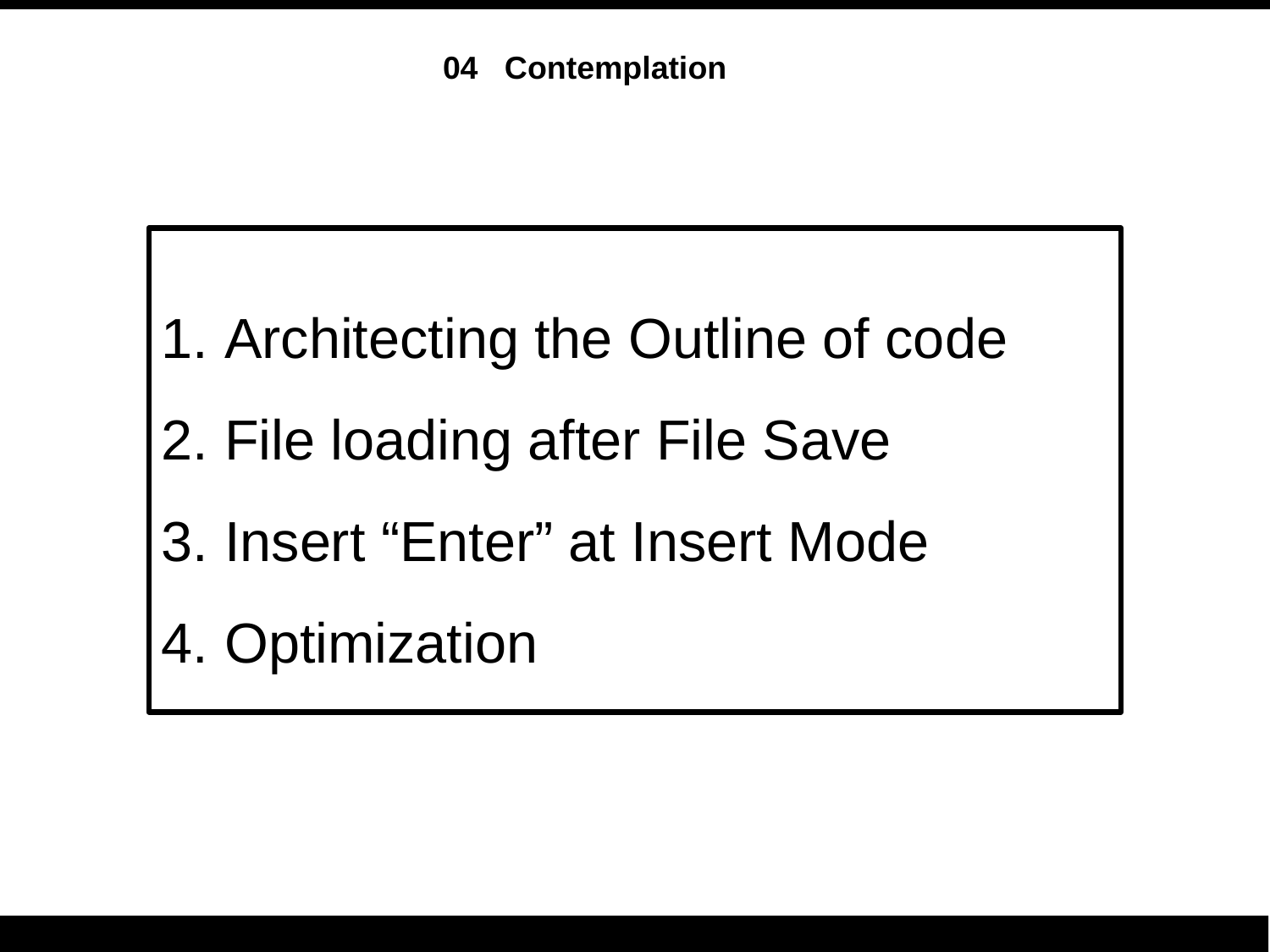

04   Contemplation
 Architecting the Outline of code
 File loading after File Save
 Insert “Enter” at Insert Mode
 Optimization